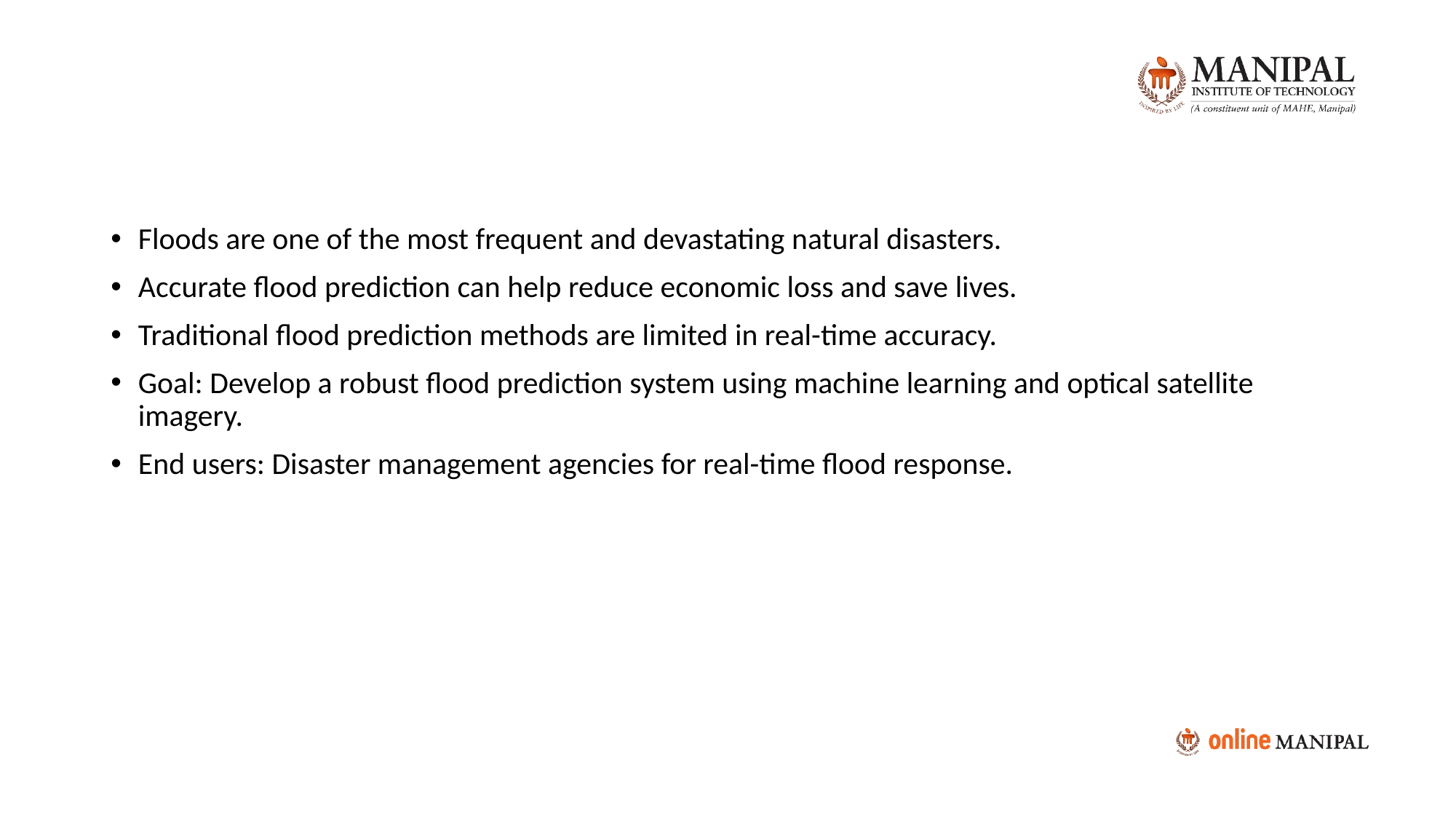

Floods are one of the most frequent and devastating natural disasters.
Accurate flood prediction can help reduce economic loss and save lives.
Traditional flood prediction methods are limited in real-time accuracy.
Goal: Develop a robust flood prediction system using machine learning and optical satellite imagery.
End users: Disaster management agencies for real-time flood response.